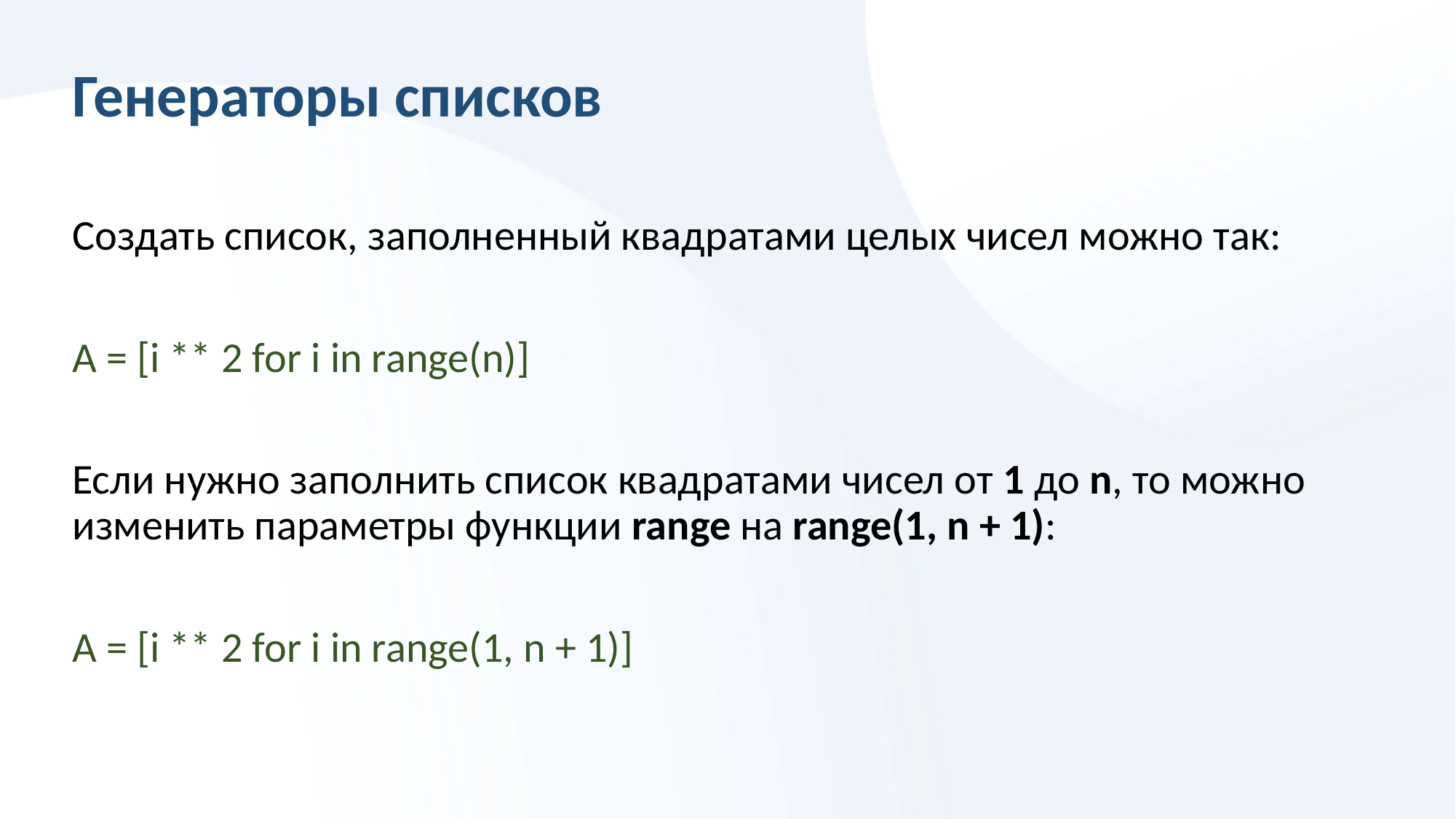

# Генераторы списков
Создать список, заполненный квадратами целых чисел можно так:

A = [i ** 2 for i in range(n)]

Если нужно заполнить список квадратами чисел от 1 до n, то можно изменить параметры функции range на range(1, n + 1):

A = [i ** 2 for i in range(1, n + 1)]